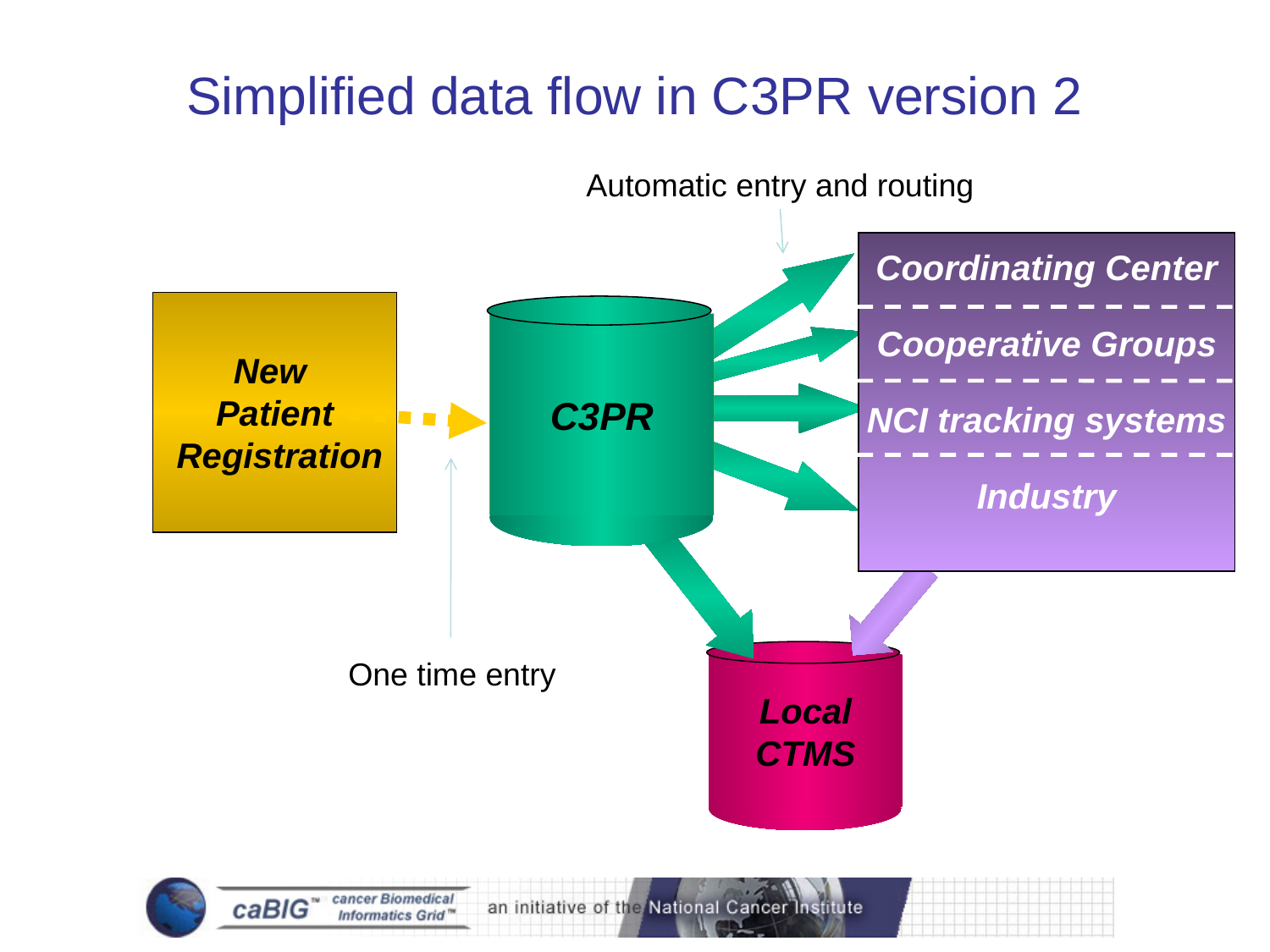

# Simplified data flow in C3PR version 2
Automatic entry and routing
Coordinating Center

Cooperative Groups

NCI tracking systems
Industry

New
Patient
 Registration

C3PR

Local
CTMS

One time entry